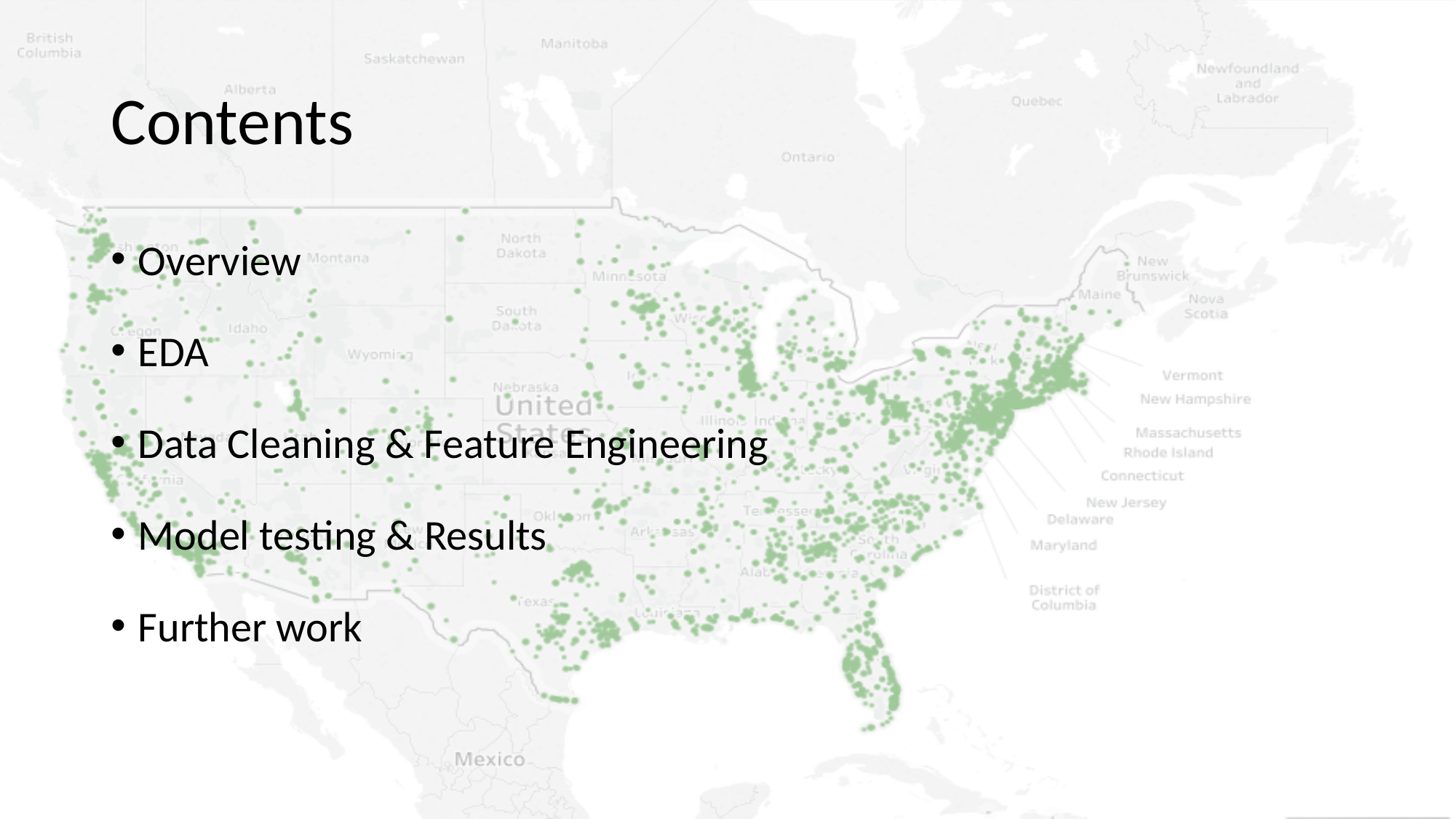

# Contents
Overview
EDA
Data Cleaning & Feature Engineering
Model testing & Results
Further work